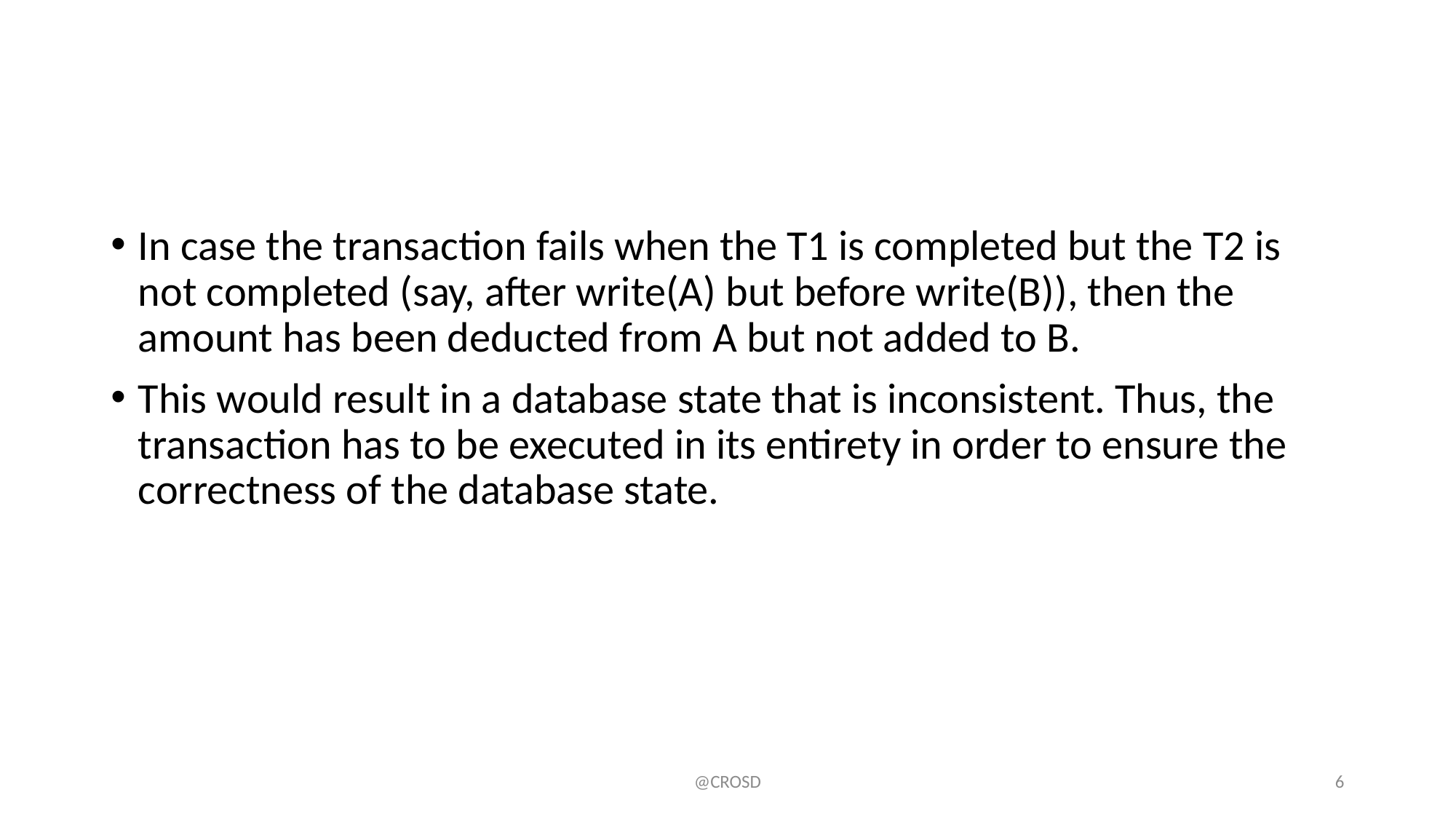

#
In case the transaction fails when the T1 is completed but the T2 is not completed (say, after write(A) but before write(B)), then the amount has been deducted from A but not added to B.
This would result in a database state that is inconsistent. Thus, the transaction has to be executed in its entirety in order to ensure the correctness of the database state.
@CROSD
6